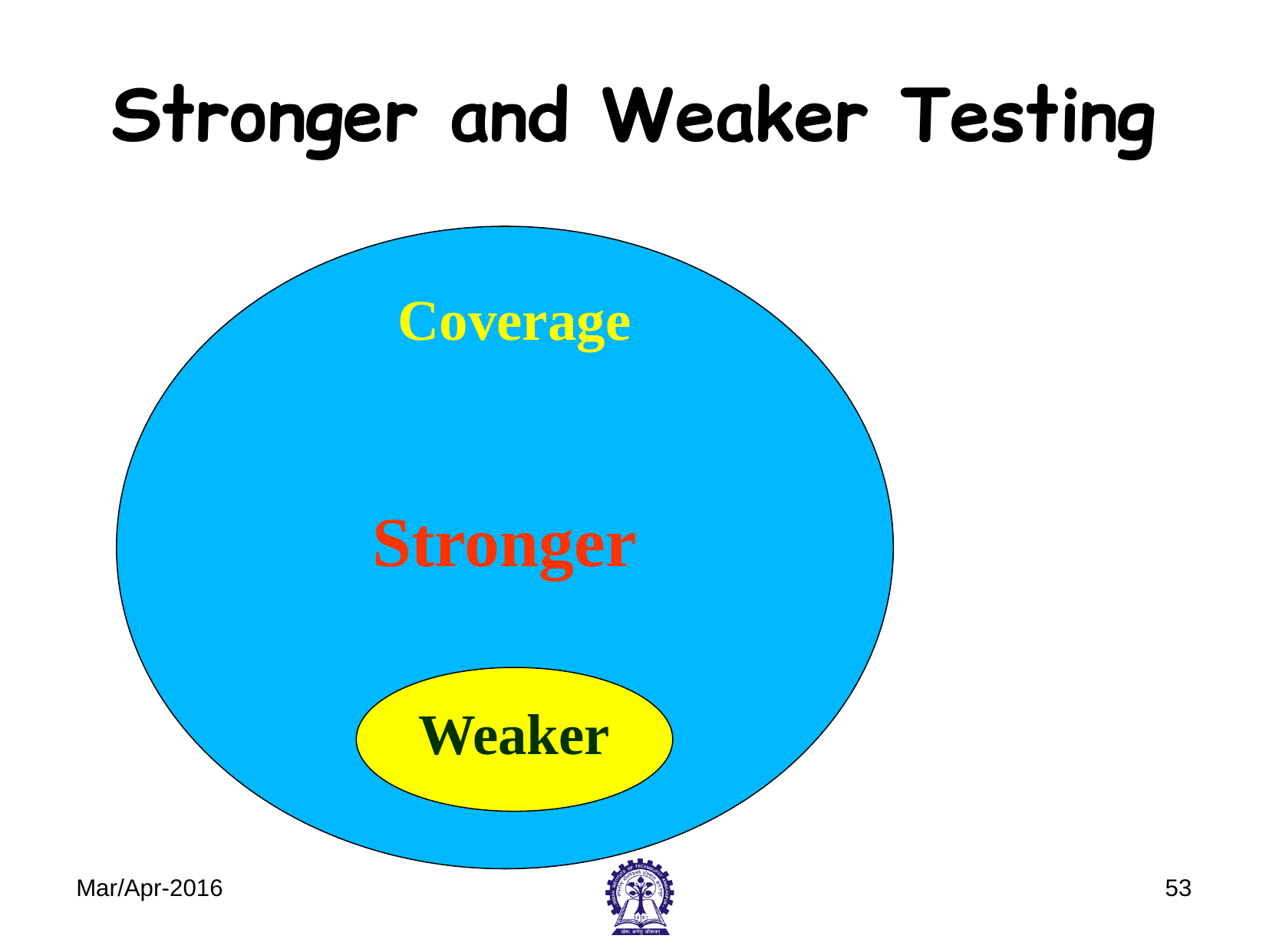

# Stronger and Weaker Testing
Stronger
Coverage
Weaker
Mar/Apr-2016
53